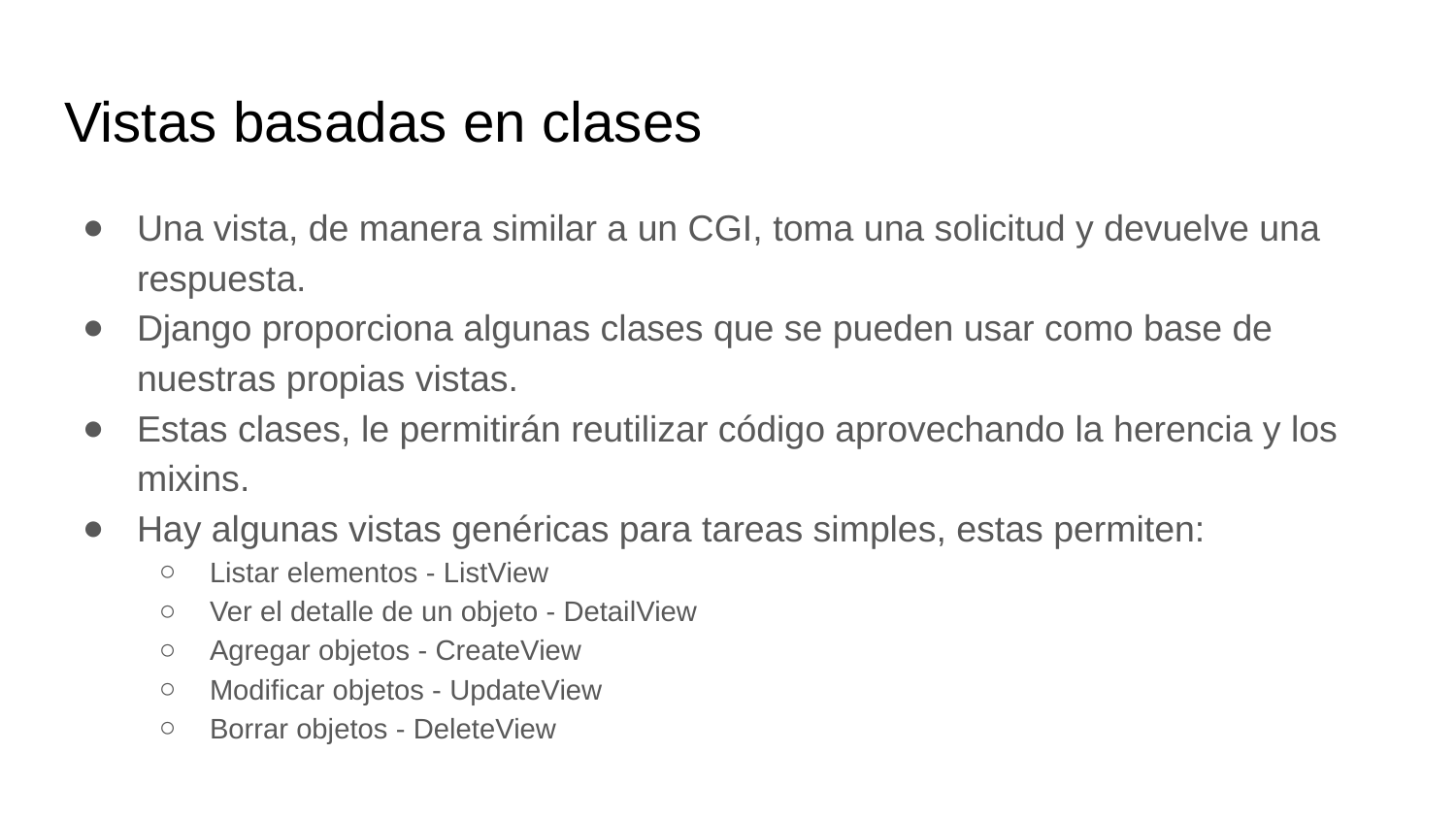

# Vistas basadas en clases
Una vista, de manera similar a un CGI, toma una solicitud y devuelve una respuesta.
Django proporciona algunas clases que se pueden usar como base de nuestras propias vistas.
Estas clases, le permitirán reutilizar código aprovechando la herencia y los mixins.
Hay algunas vistas genéricas para tareas simples, estas permiten:
Listar elementos - ListView
Ver el detalle de un objeto - DetailView
Agregar objetos - CreateView
Modificar objetos - UpdateView
Borrar objetos - DeleteView